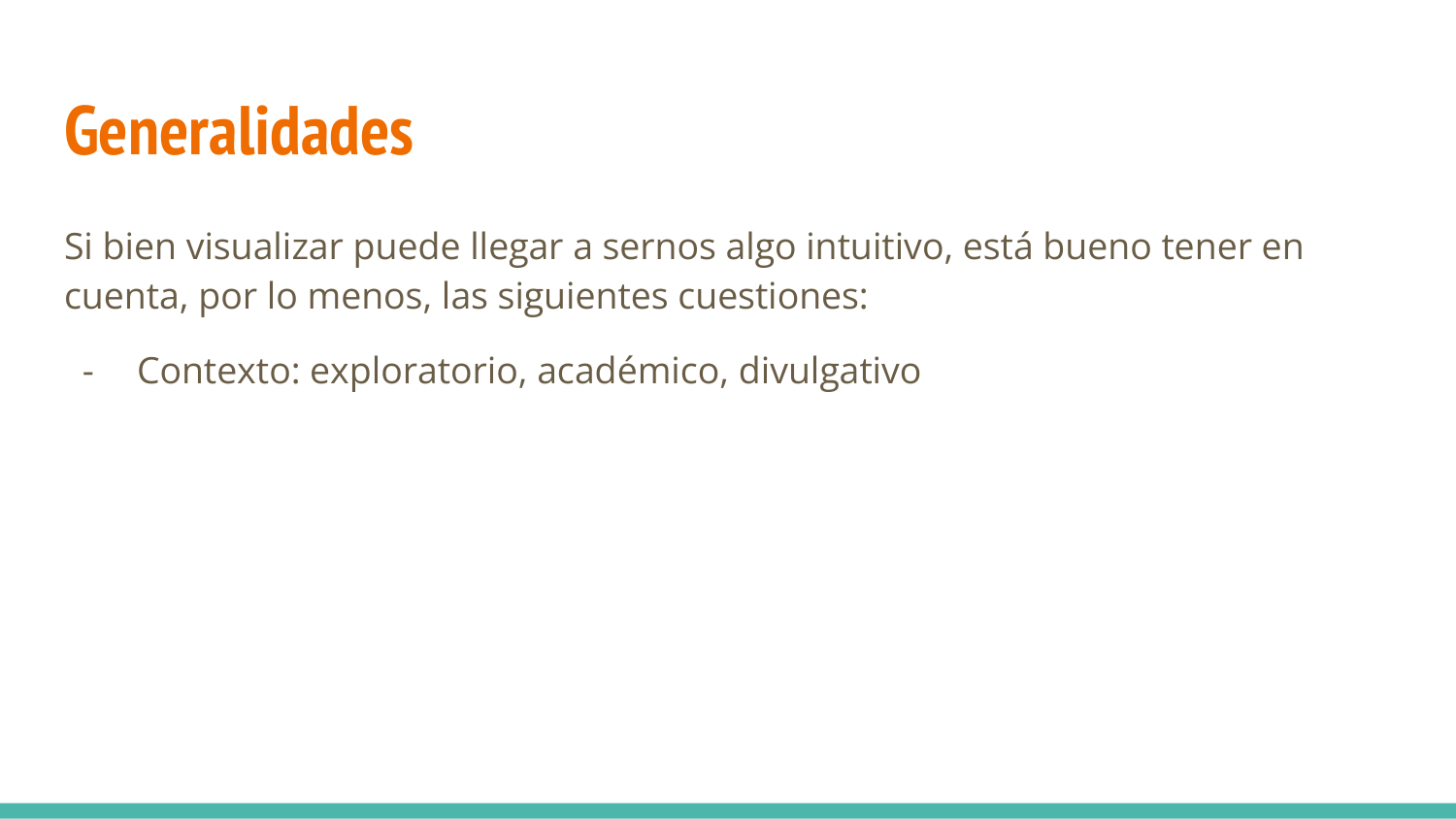

# Generalidades
Si bien visualizar puede llegar a sernos algo intuitivo, está bueno tener en cuenta, por lo menos, las siguientes cuestiones:
Contexto: exploratorio, académico, divulgativo